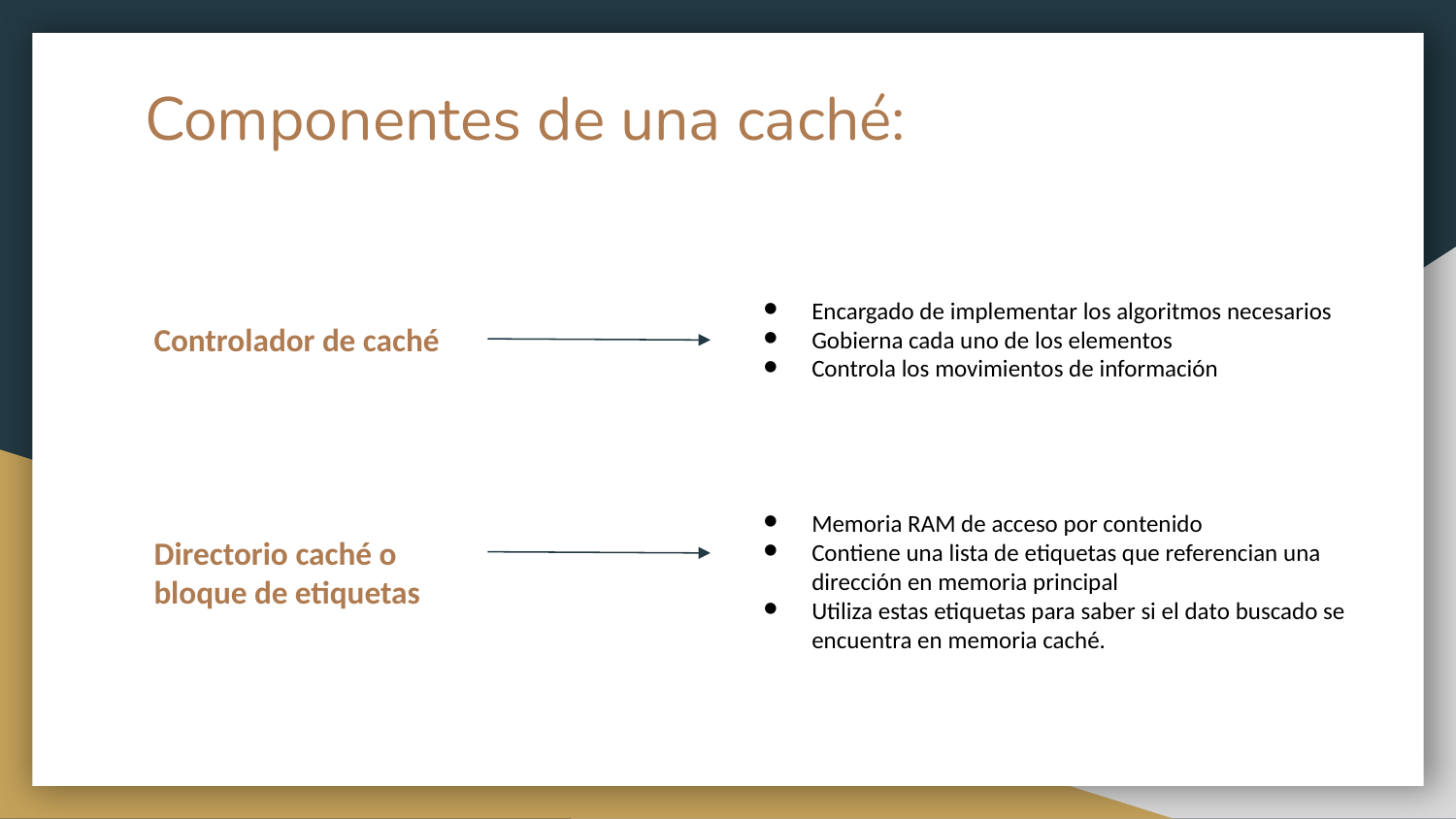

# Componentes de una caché:
Encargado de implementar los algoritmos necesarios
Gobierna cada uno de los elementos
Controla los movimientos de información
Controlador de caché
Memoria RAM de acceso por contenido
Contiene una lista de etiquetas que referencian una dirección en memoria principal
Utiliza estas etiquetas para saber si el dato buscado se encuentra en memoria caché.
Directorio caché o bloque de etiquetas